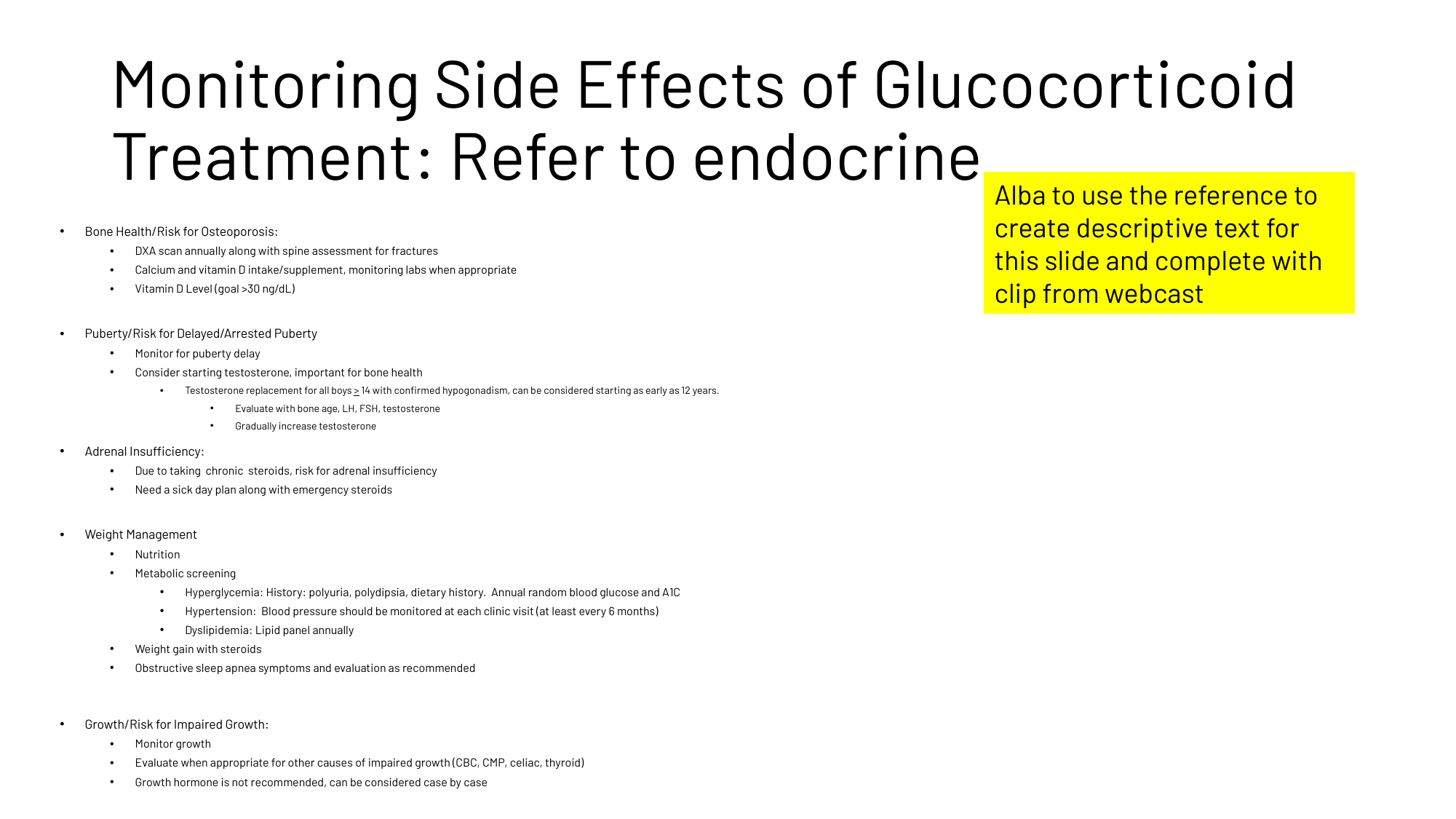

# Monitoring Side Effects of Glucocorticoid Treatment: Refer to endocrine
Alba to use the reference to create descriptive text for this slide and complete with clip from webcast
Bone Health/Risk for Osteoporosis:
DXA scan annually along with spine assessment for fractures
Calcium and vitamin D intake/supplement, monitoring labs when appropriate
Vitamin D Level (goal >30 ng/dL)

Puberty/Risk for Delayed/Arrested Puberty
Monitor for puberty delay
Consider starting testosterone, important for bone health
Testosterone replacement for all boys > 14 with confirmed hypogonadism, can be considered starting as early as 12 years.
Evaluate with bone age, LH, FSH, testosterone
Gradually increase testosterone
Adrenal Insufficiency:
Due to taking  chronic  steroids, risk for adrenal insufficiency
Need a sick day plan along with emergency steroids

Weight Management
Nutrition
Metabolic screening
Hyperglycemia: History: polyuria, polydipsia, dietary history.  Annual random blood glucose and A1C
Hypertension:  Blood pressure should be monitored at each clinic visit (at least every 6 months)
Dyslipidemia: Lipid panel annually
Weight gain with steroids
Obstructive sleep apnea symptoms and evaluation as recommended

Growth/Risk for Impaired Growth:
Monitor growth
Evaluate when appropriate for other causes of impaired growth (CBC, CMP, celiac, thyroid)
Growth hormone is not recommended, can be considered case by case